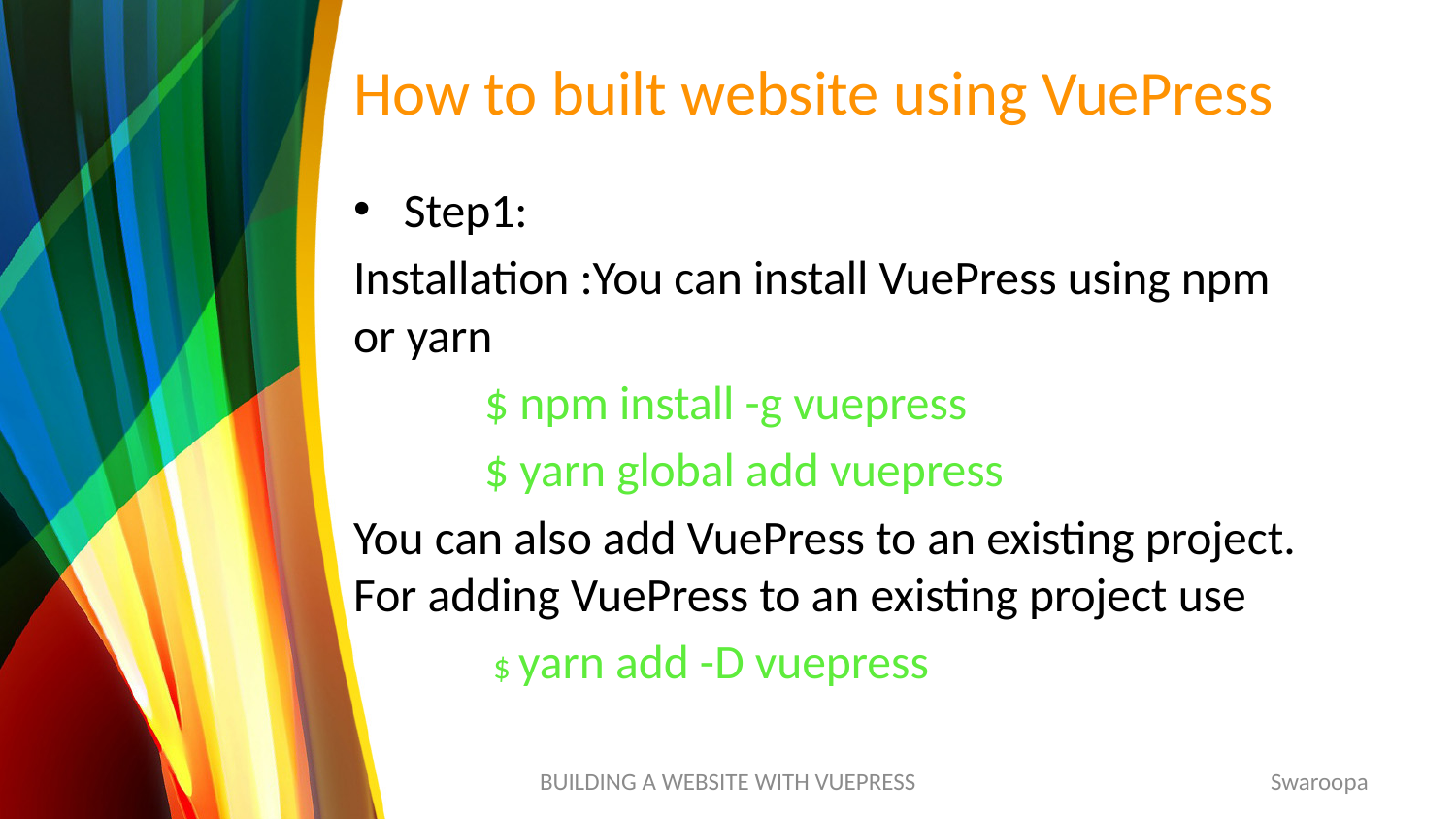

# How to built website using VuePress
Step1:
Installation :You can install VuePress using npm or yarn
            $ npm install -g vuepress
            $ yarn global add vuepress
You can also add VuePress to an existing project. For adding VuePress to an existing project use
                  $ yarn add -D vuepress
BUILDING A WEBSITE WITH VUEPRESS
Swaroopa